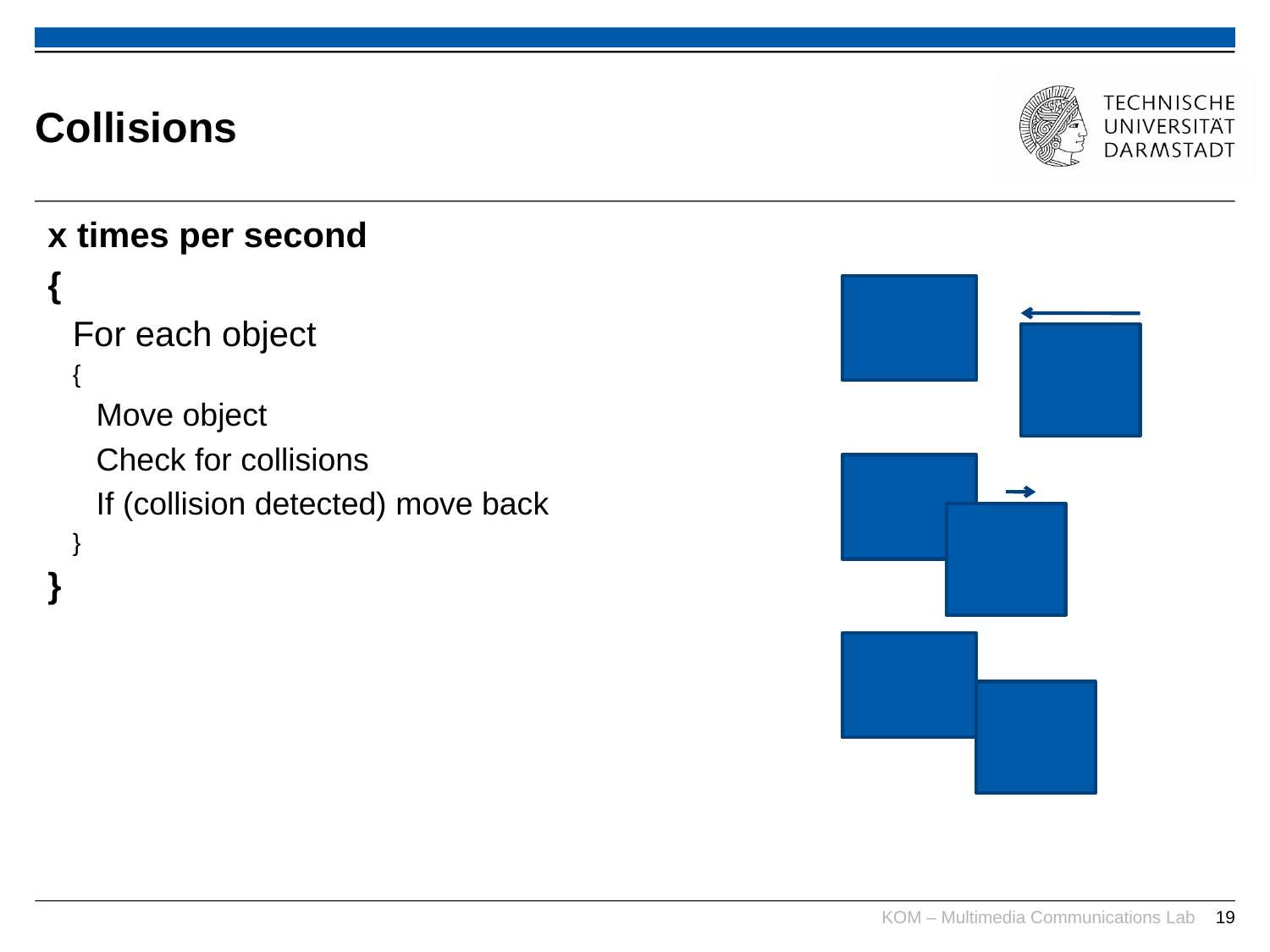

# Collisions
x times per second
{
For each object
{
Move object
Check for collisions
If (collision detected) move back
}
}